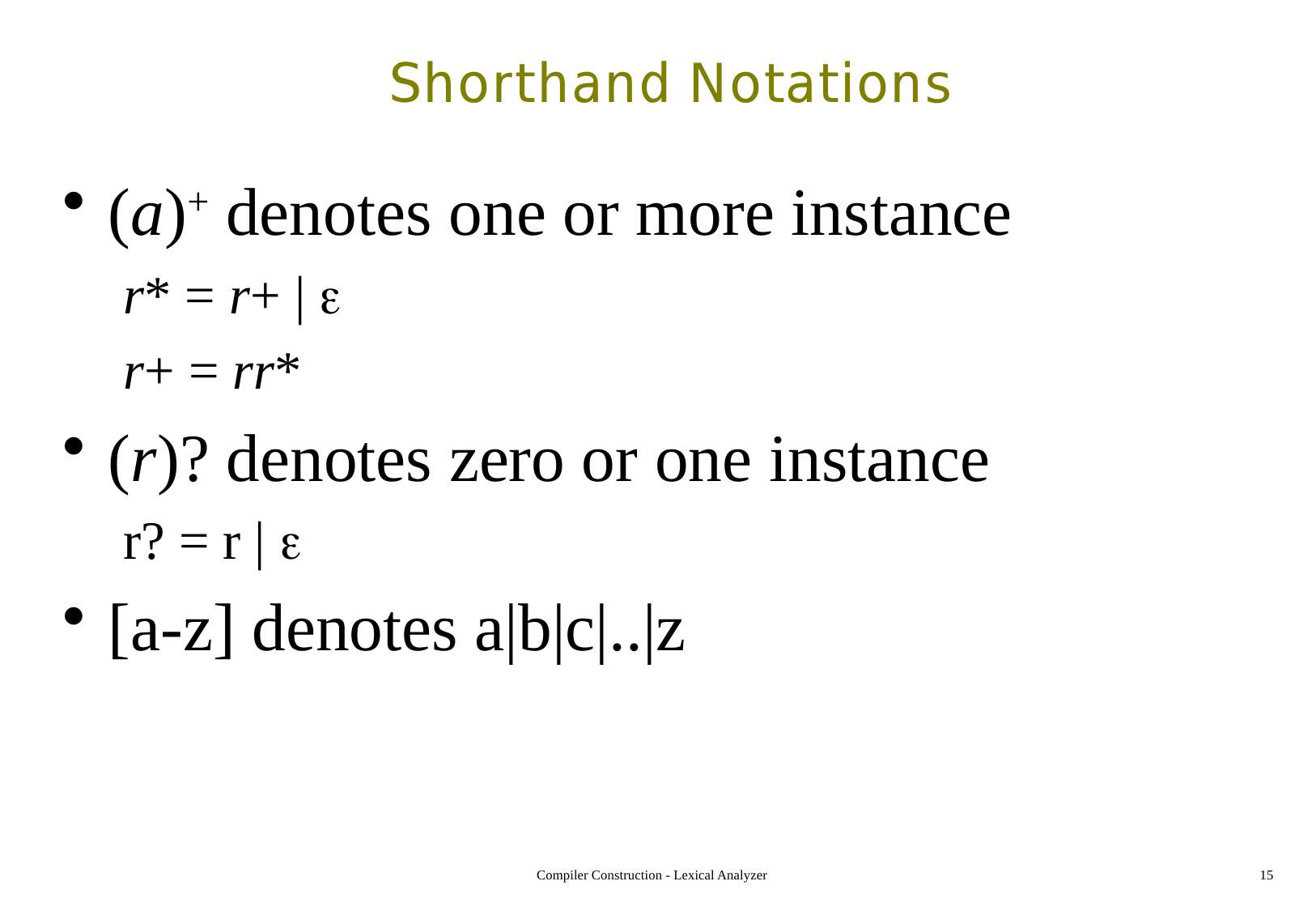

# Shorthand Notations
(a)+ denotes one or more instance
r* = r+ | ε
r+ = rr*
(r)? denotes zero or one instance
r? = r | ε
[a-z] denotes a|b|c|..|z
Compiler Construction - Lexical Analyzer
15